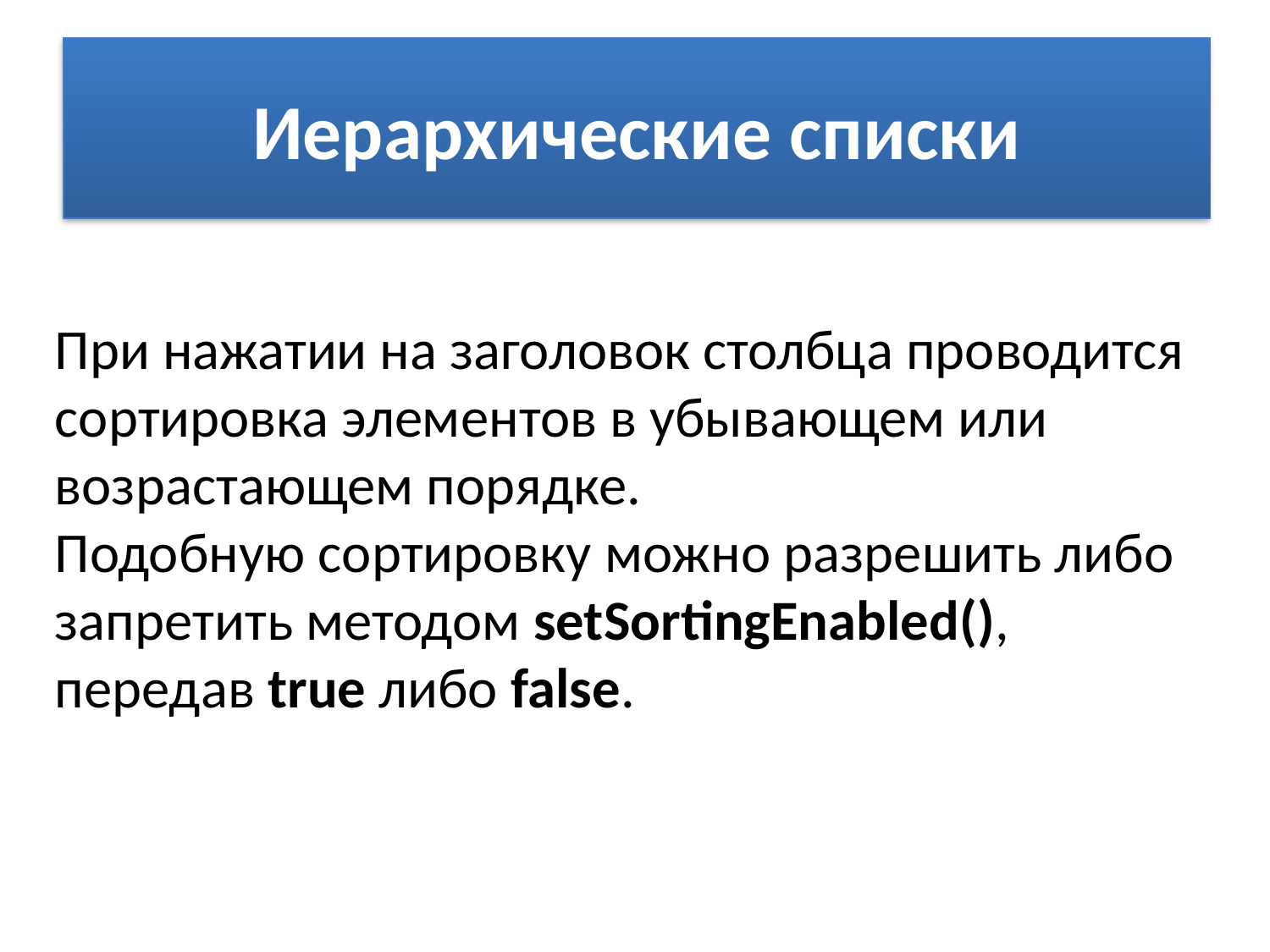

# Иерархические списки
При нажатии на заголовок столбца проводится сортировка элементов в убывающем или возрастающем порядке.
Подобную сортировку можно разрешить либо запретить методом setSortingEnabled(), передав true либо false.